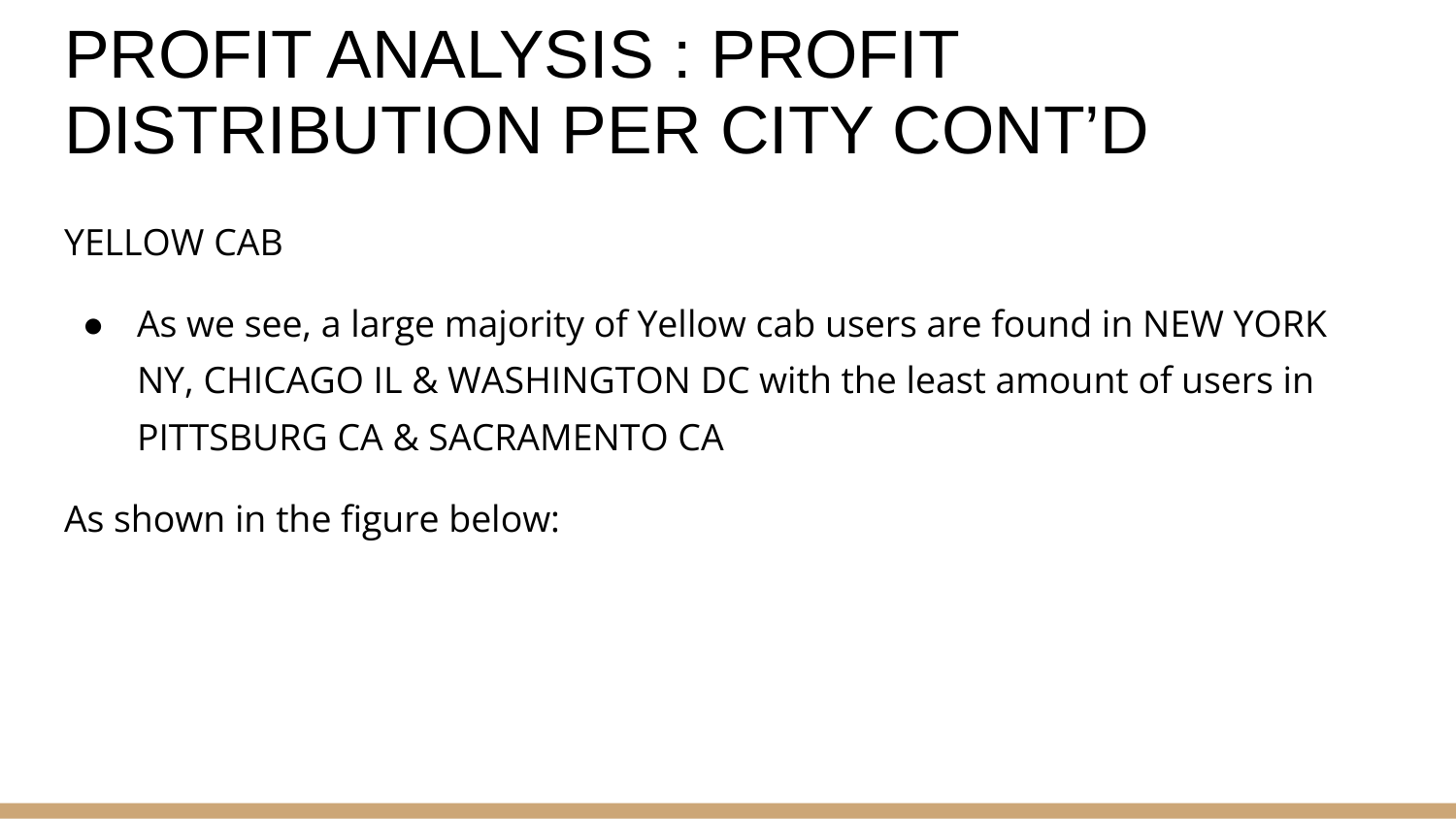

# PROFIT ANALYSIS : PROFIT DISTRIBUTION PER CITY CONT’D
YELLOW CAB
As we see, a large majority of Yellow cab users are found in NEW YORK NY, CHICAGO IL & WASHINGTON DC with the least amount of users in PITTSBURG CA & SACRAMENTO CA
As shown in the figure below: